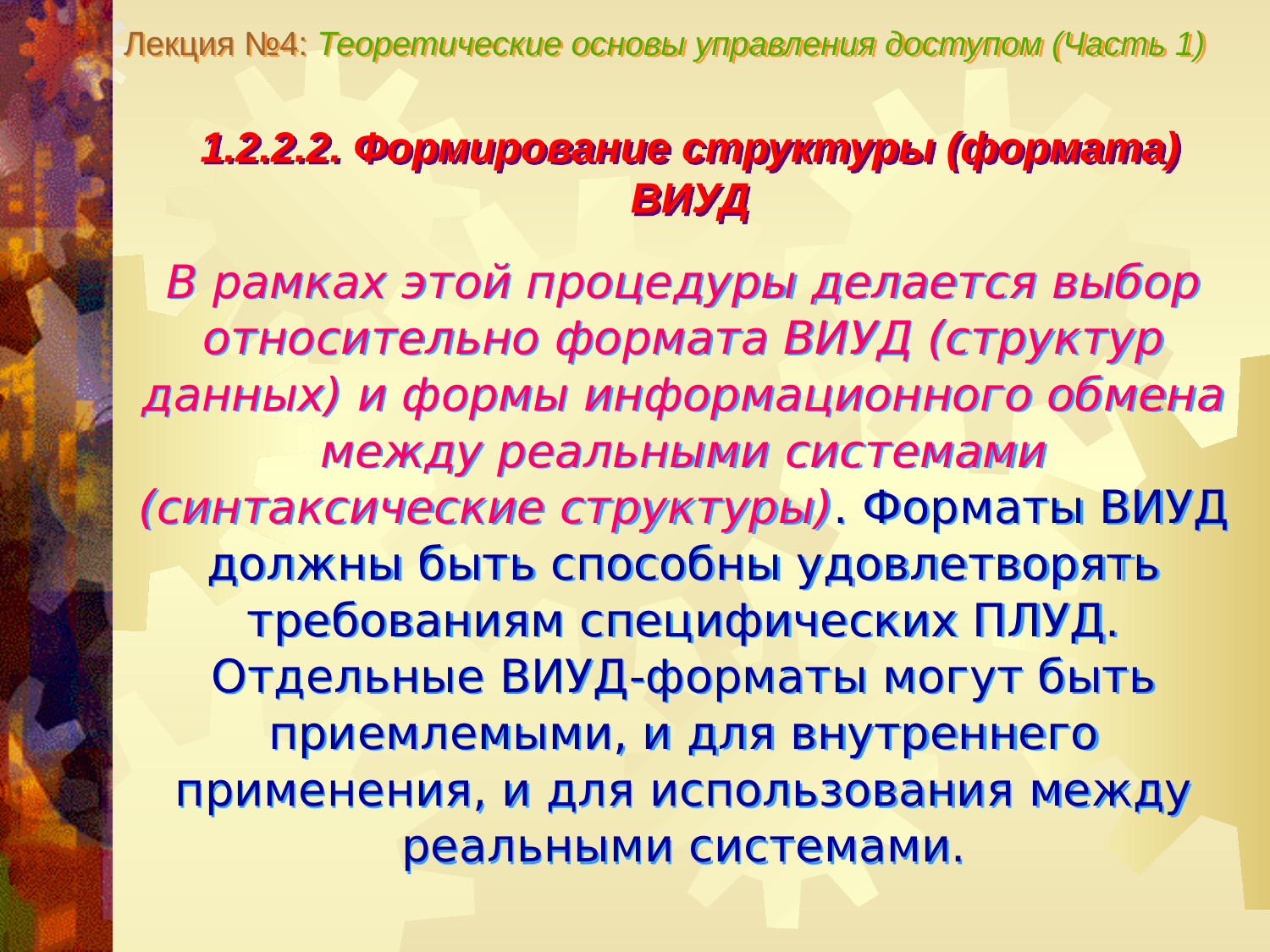

Лекция №4: Теоретические основы управления доступом (Часть 1)
1.2.2.2. Формирование структуры (формата)
ВИУД
В рамках этой процедуры делается выбор относительно формата ВИУД (структур данных) и формы информационного обмена между реальными системами (синтаксические структуры). Форматы ВИУД должны быть способны удовлетворять требованиям специфических ПЛУД. Отдельные ВИУД-форматы могут быть приемлемыми, и для внутреннего применения, и для использования между реальными системами.